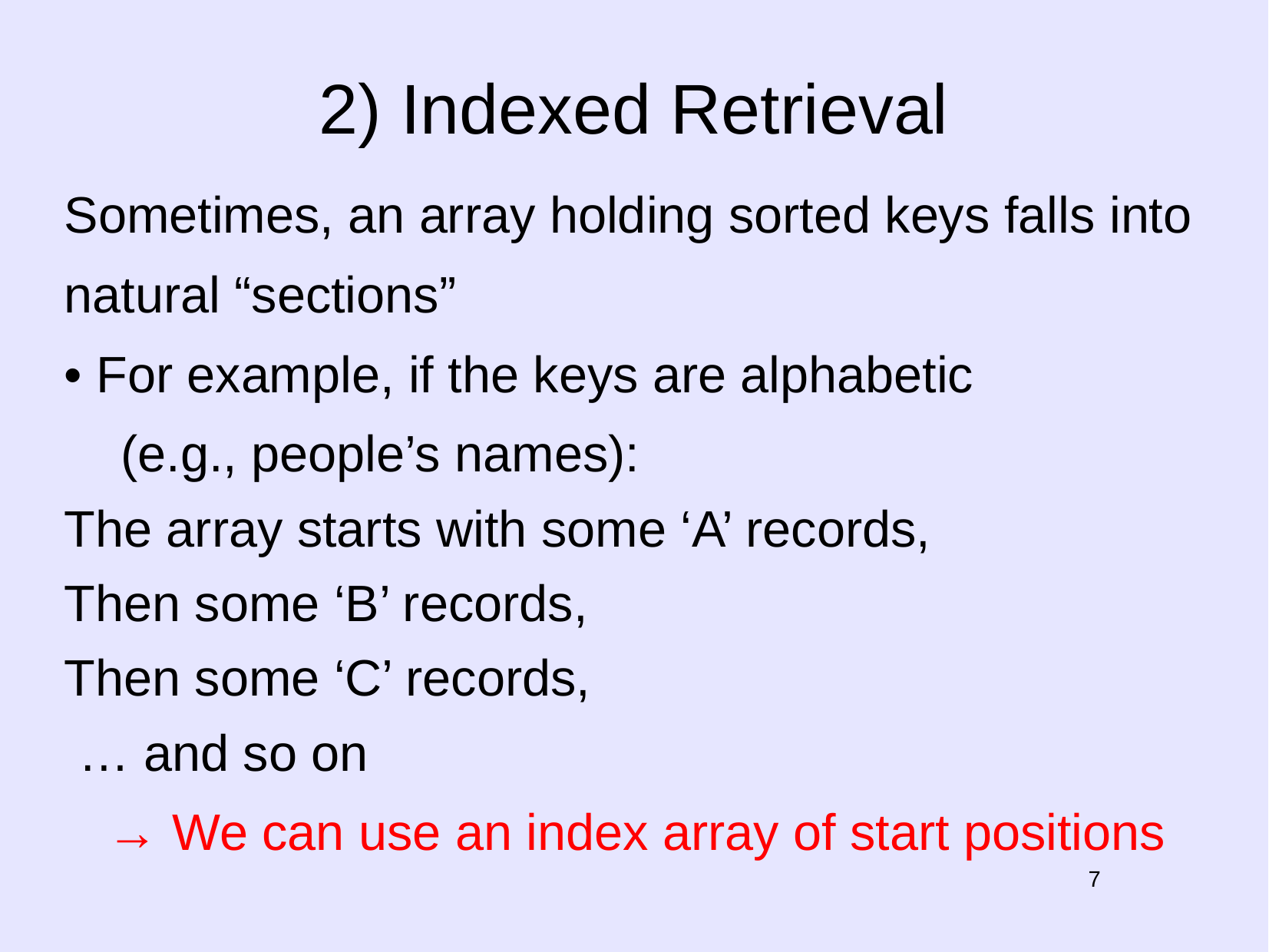

# 2) Indexed Retrieval
Sometimes, an array holding sorted keys falls into
natural “sections”
• For example, if the keys are alphabetic
    (e.g., people’s names):
The array starts with some ‘A’ records,
Then some ‘B’ records,
Then some ‘C’ records,
 … and so on
   → We can use an index array of start positions
7